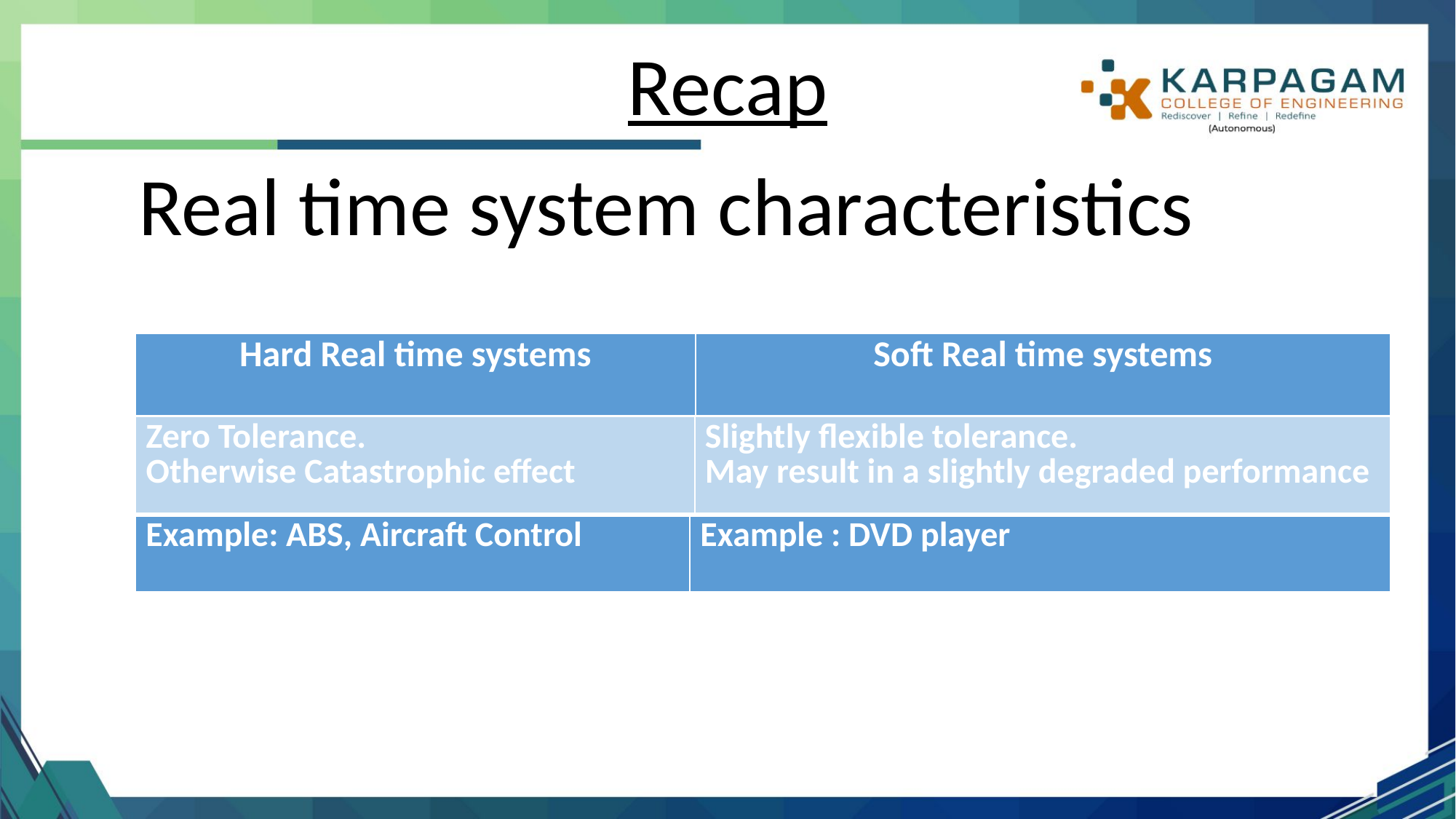

Recap
Real time system characteristics
| Hard Real time systems | Soft Real time systems |
| --- | --- |
| Zero Tolerance. Otherwise Catastrophic effect | Slightly flexible tolerance. May result in a slightly degraded performance |
| --- | --- |
| Example: ABS, Aircraft Control | Example : DVD player |
| --- | --- |